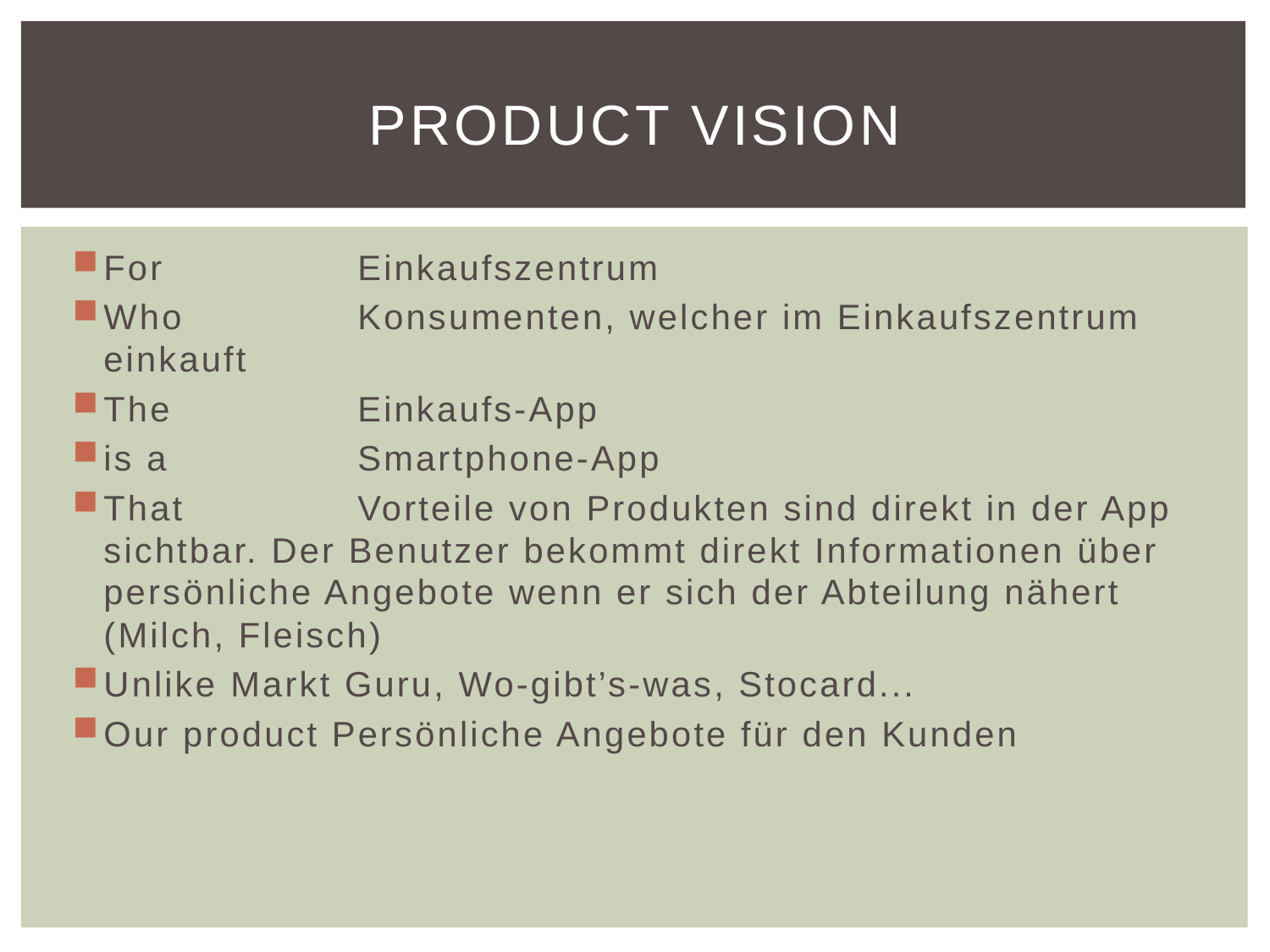

# Product vision
For		Einkaufszentrum
Who 		Konsumenten, welcher im Einkaufszentrum einkauft
The		Einkaufs-App
is a		Smartphone-App
That		Vorteile von Produkten sind direkt in der App sichtbar. Der Benutzer bekommt direkt Informationen über persönliche Angebote wenn er sich der Abteilung nähert (Milch, Fleisch)
Unlike 	Markt Guru, Wo-gibt’s-was, Stocard...
Our product Persönliche Angebote für den Kunden